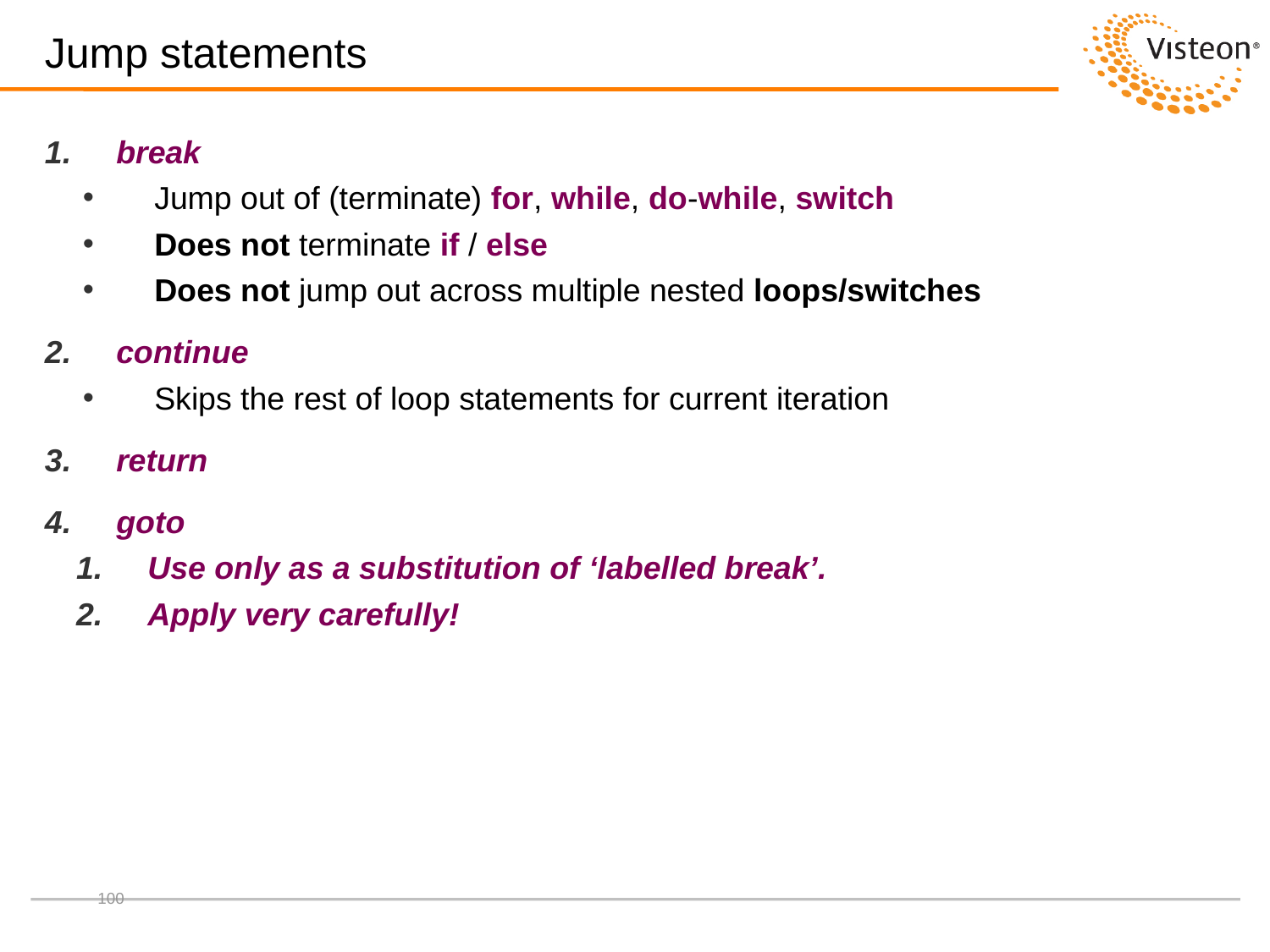

# Jump statements
break
Jump out of (terminate) for, while, do-while, switch
Does not terminate if / else
Does not jump out across multiple nested loops/switches
continue
Skips the rest of loop statements for current iteration
return
goto
Use only as a substitution of ‘labelled break’.
Apply very carefully!
100